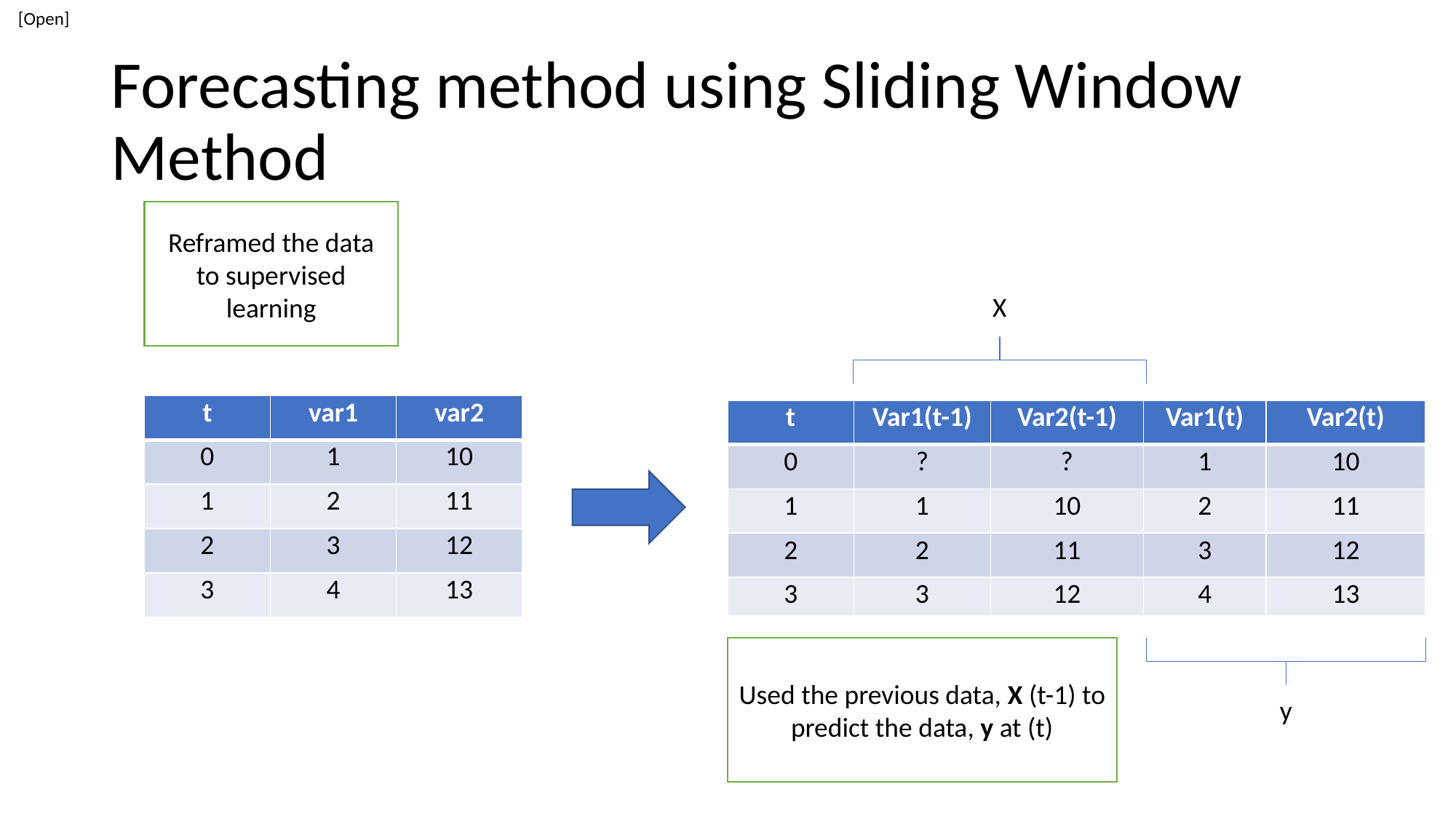

# Forecasting method using Sliding Window Method
Reframed the data to supervised learning

X
| t | var1 | var2 |
| --- | --- | --- |
| 0 | 1 | 10 |
| 1 | 2 | 11 |
| 2 | 3 | 12 |
| 3 | 4 | 13 |
| t | Var1(t-1) | Var2(t-1) | Var1(t) | Var2(t) |
| --- | --- | --- | --- | --- |
| 0 | ? | ? | 1 | 10 |
| 1 | 1 | 10 | 2 | 11 |
| 2 | 2 | 11 | 3 | 12 |
| 3 | 3 | 12 | 4 | 13 |

Used the previous data, X (t-1) to predict the data, y at (t)
y